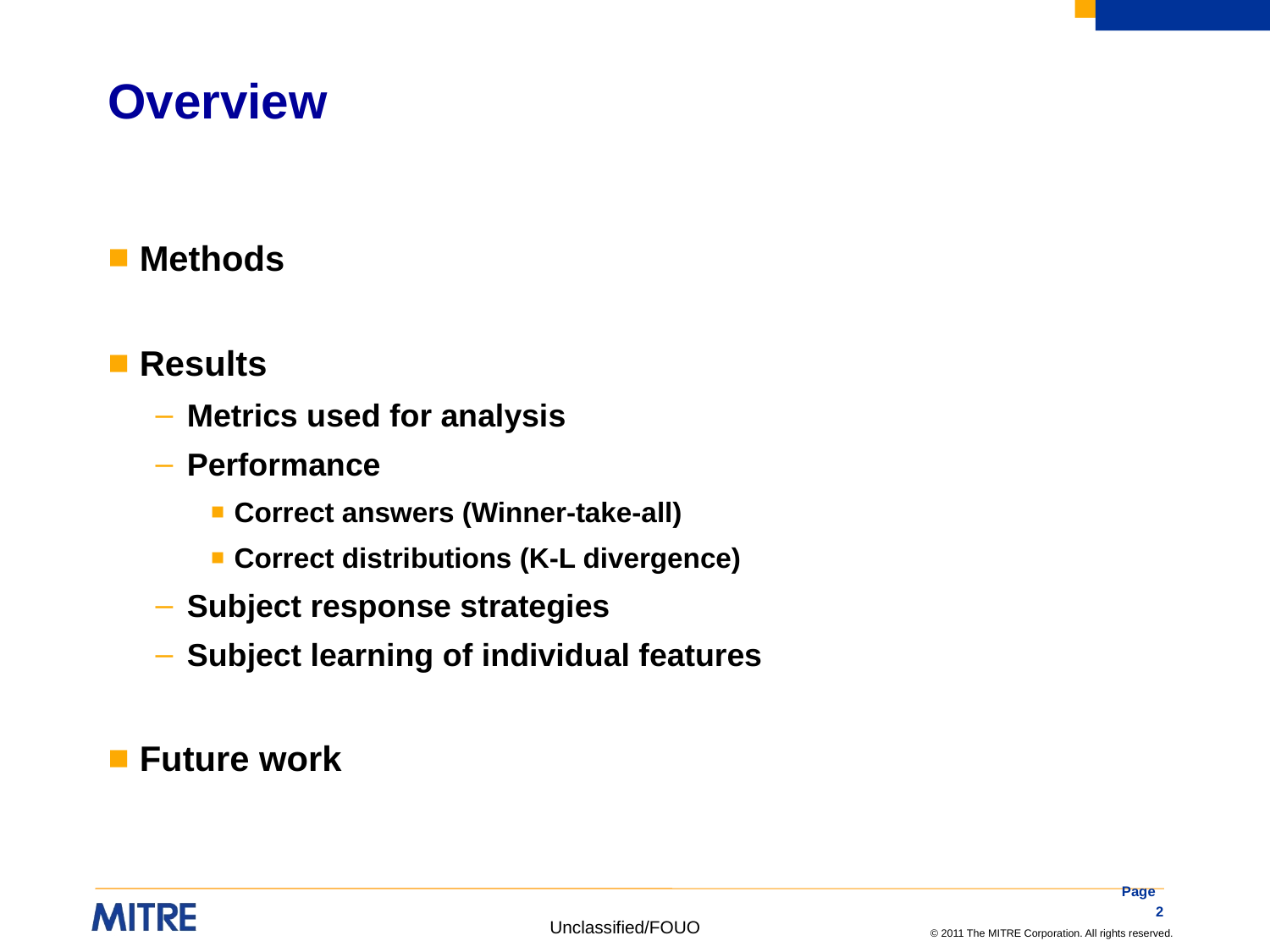

# Overview

Methods

Results
Metrics used for analysis
Performance
Correct answers (Winner-take-all)
Correct distributions (K-L divergence)
Subject response strategies
Subject learning of individual features

Future work
Page  2